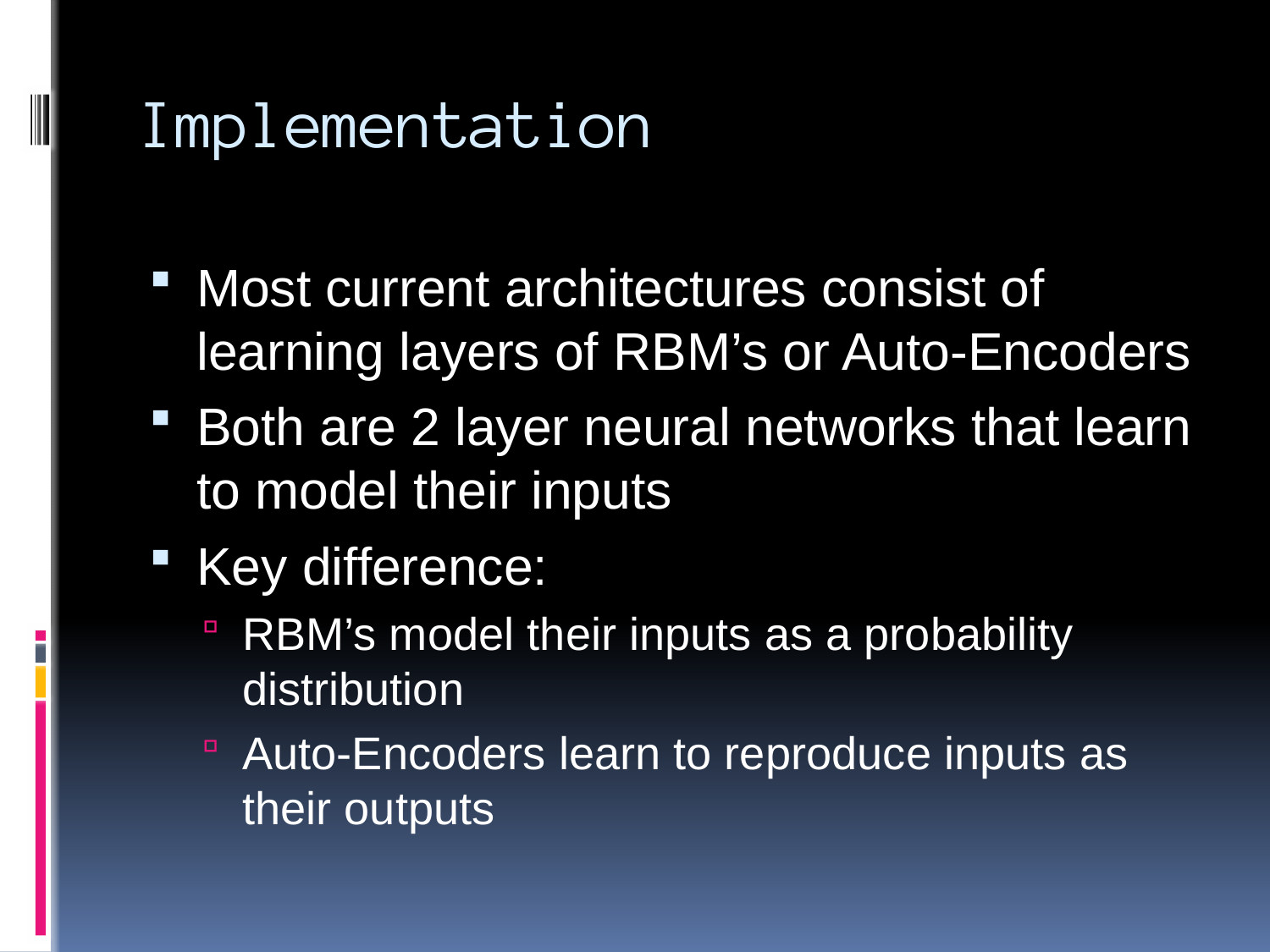

# Implementation
Most current architectures consist of learning layers of RBM’s or Auto-Encoders
Both are 2 layer neural networks that learn to model their inputs
Key difference:
RBM’s model their inputs as a probability distribution
Auto-Encoders learn to reproduce inputs as their outputs